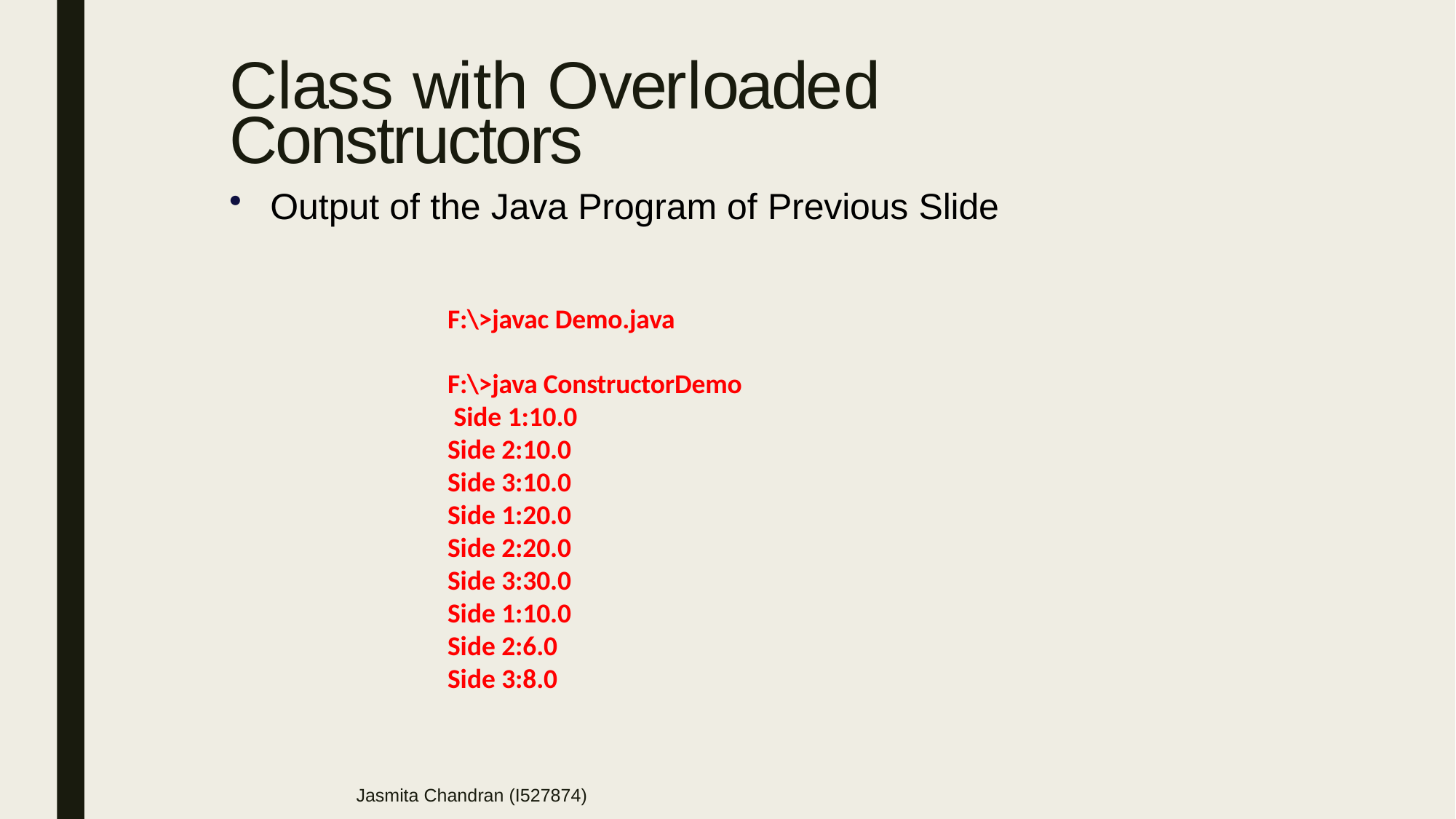

# Class with Overloaded  Constructors
Output of the Java Program of Previous Slide

F:\>javac Demo.java

F:\>java ConstructorDemo  Side 1:10.0
Side 2:10.0
Side 3:10.0
Side 1:20.0
Side 2:20.0
Side 3:30.0
Side 1:10.0
Side 2:6.0
Side 3:8.0
Jasmita Chandran (I527874)